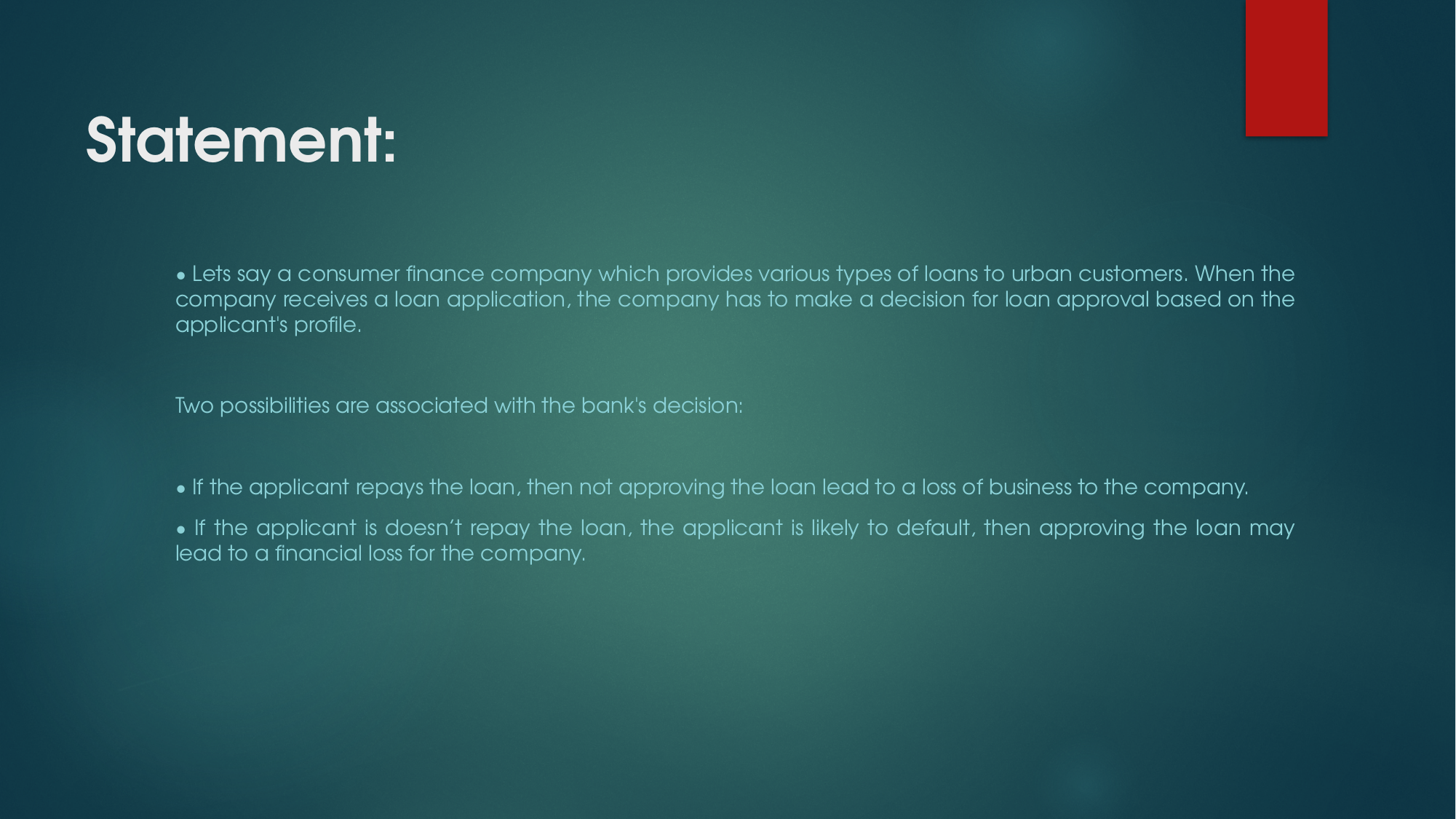

# Statement:
• Lets say a consumer finance company which provides various types of loans to urban customers. When the company receives a loan application, the company has to make a decision for loan approval based on the applicant's profile.

Two possibilities are associated with the bank's decision:

• If the applicant repays the loan, then not approving the loan lead to a loss of business to the company.
• If the applicant is doesn’t repay the loan, the applicant is likely to default, then approving the loan may lead to a financial loss for the company.